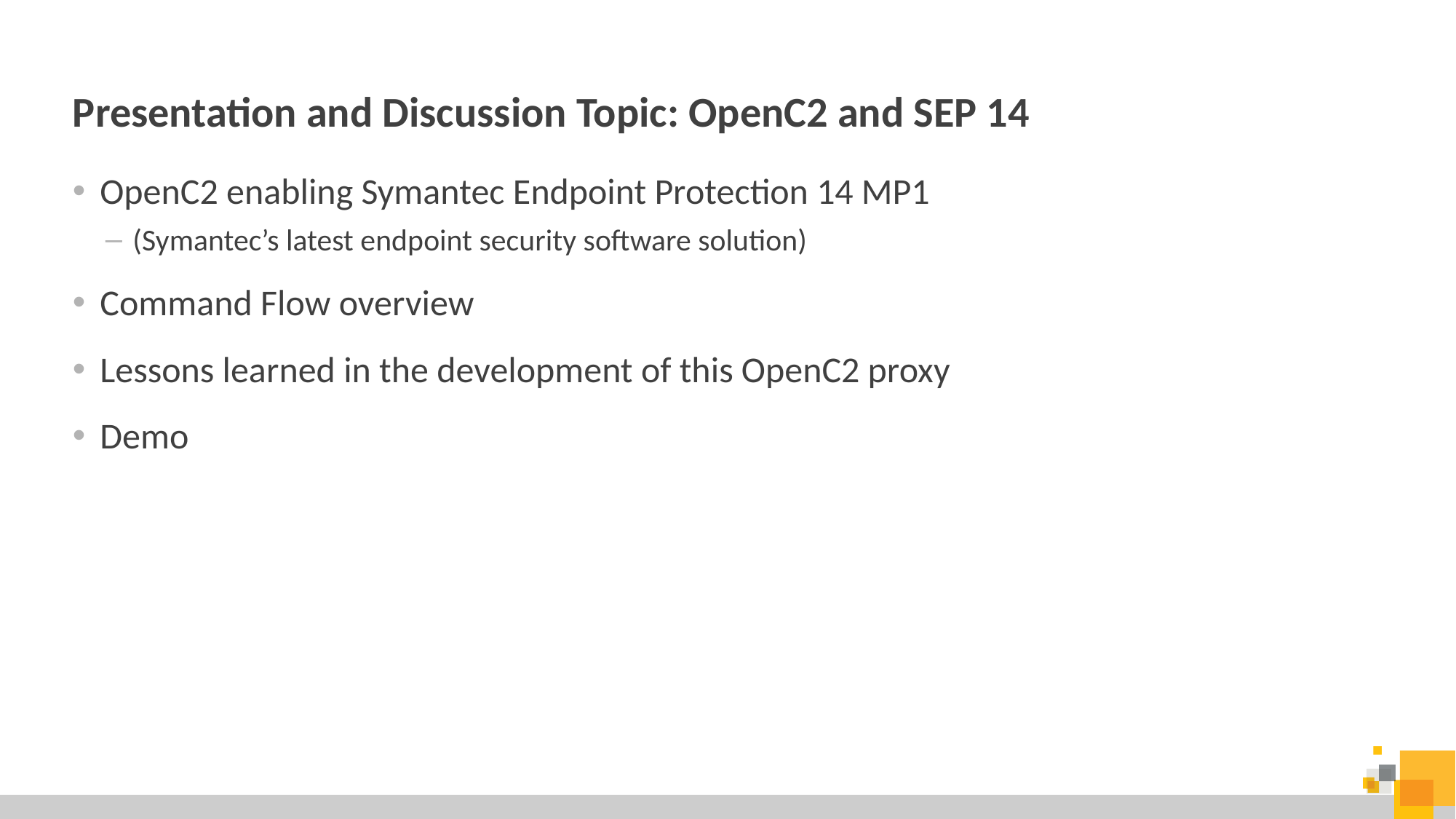

# Presentation and Discussion Topic: OpenC2 and SEP 14
OpenC2 enabling Symantec Endpoint Protection 14 MP1
(Symantec’s latest endpoint security software solution)
Command Flow overview
Lessons learned in the development of this OpenC2 proxy
Demo